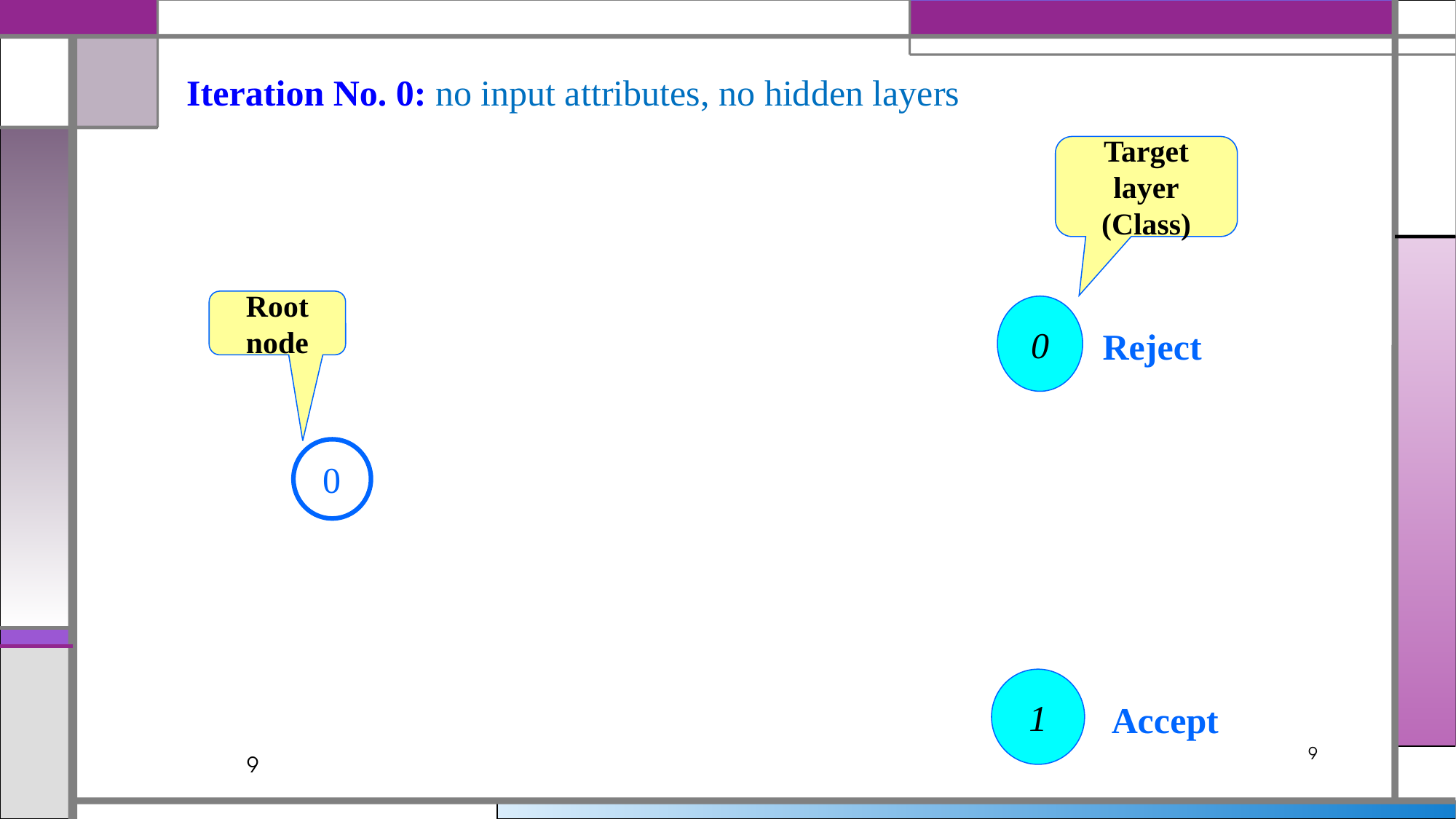

Iteration No. 0: no input attributes, no hidden layers
Target layer
(Class)
Root node
0
Reject
0
1
Accept
9
9